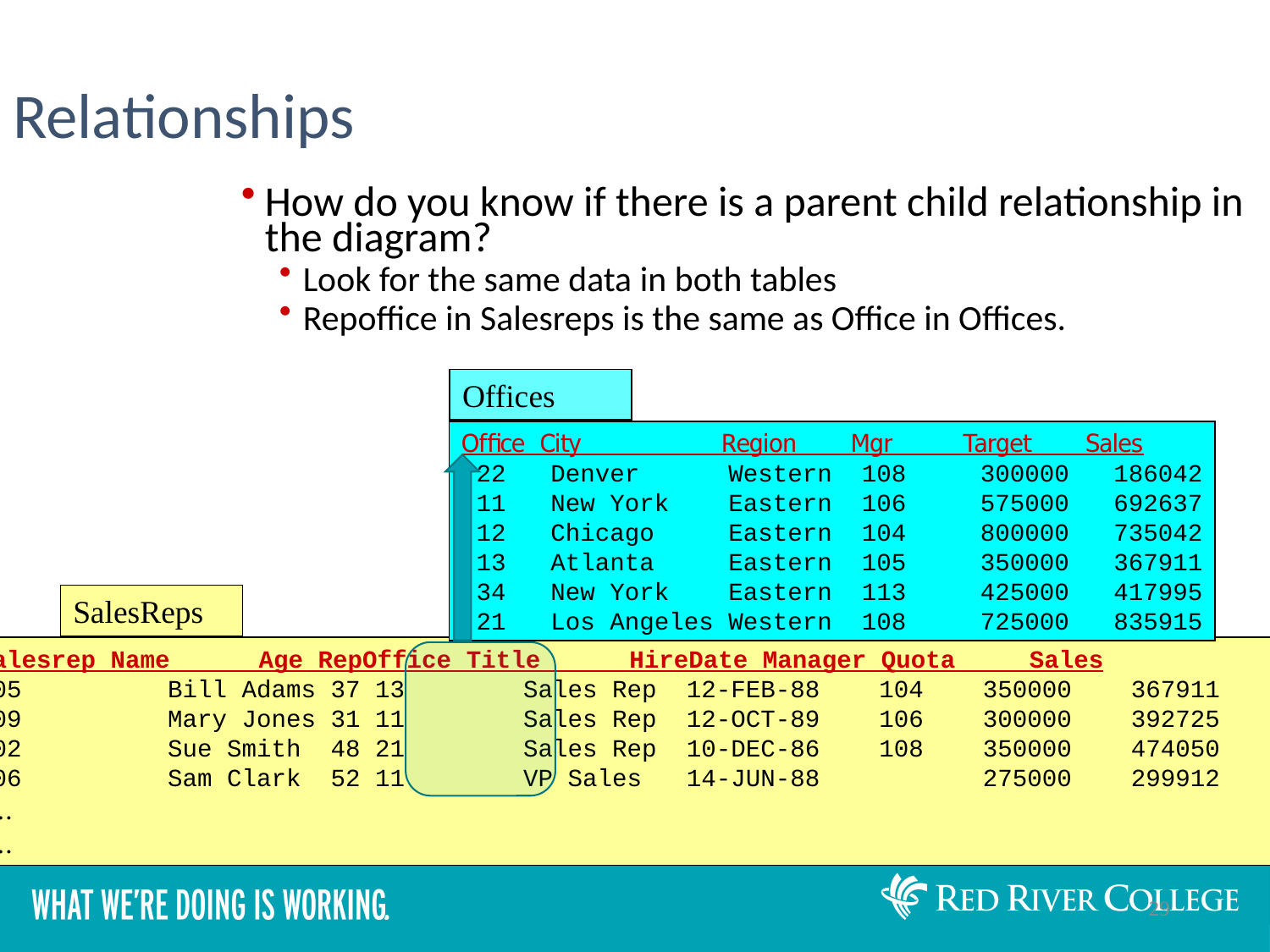

Relationships
How do you know if there is a parent child relationship in the diagram?
Look for the same data in both tables
Repoffice in Salesreps is the same as Office in Offices.

Offices
Office  City                  Region       Mgr         Target       Sales
 22   Denver      Western  108     300000   186042
 11   New York    Eastern  106     575000   692637
 12   Chicago     Eastern  104     800000   735042
 13   Atlanta     Eastern  105     350000   367911
 34   New York    Eastern  113     425000   417995
 21   Los Angeles Western  108     725000   835915

SalesReps
Salesrep Name      Age RepOffice Title      HireDate Manager Quota     Sales
105 		Bill Adams 37 13        Sales Rep  12-FEB-88    104    350000    367911
109 		Mary Jones 31 11        Sales Rep  12-OCT-89    106    300000    392725
102 		Sue Smith  48 21        Sales Rep  10-DEC-86    108    350000    474050
106 		Sam Clark  52 11        VP Sales   14-JUN-88           275000    299912
….
….

29